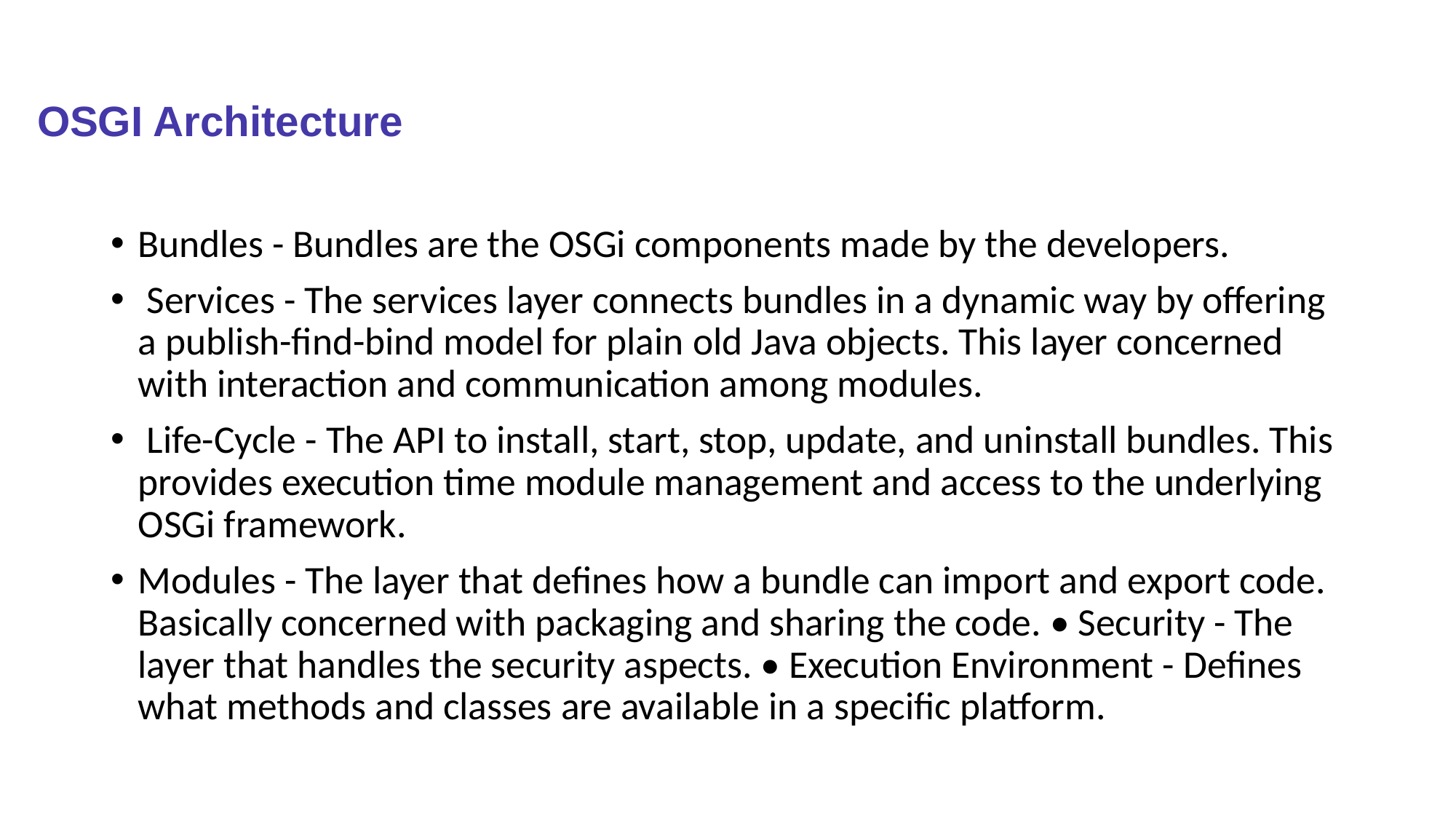

# OSGI Architecture
Bundles - Bundles are the OSGi components made by the developers.
 Services - The services layer connects bundles in a dynamic way by offering a publish-find-bind model for plain old Java objects. This layer concerned with interaction and communication among modules.
 Life-Cycle - The API to install, start, stop, update, and uninstall bundles. This provides execution time module management and access to the underlying OSGi framework.
Modules - The layer that defines how a bundle can import and export code. Basically concerned with packaging and sharing the code. • Security - The layer that handles the security aspects. • Execution Environment - Defines what methods and classes are available in a specific platform.